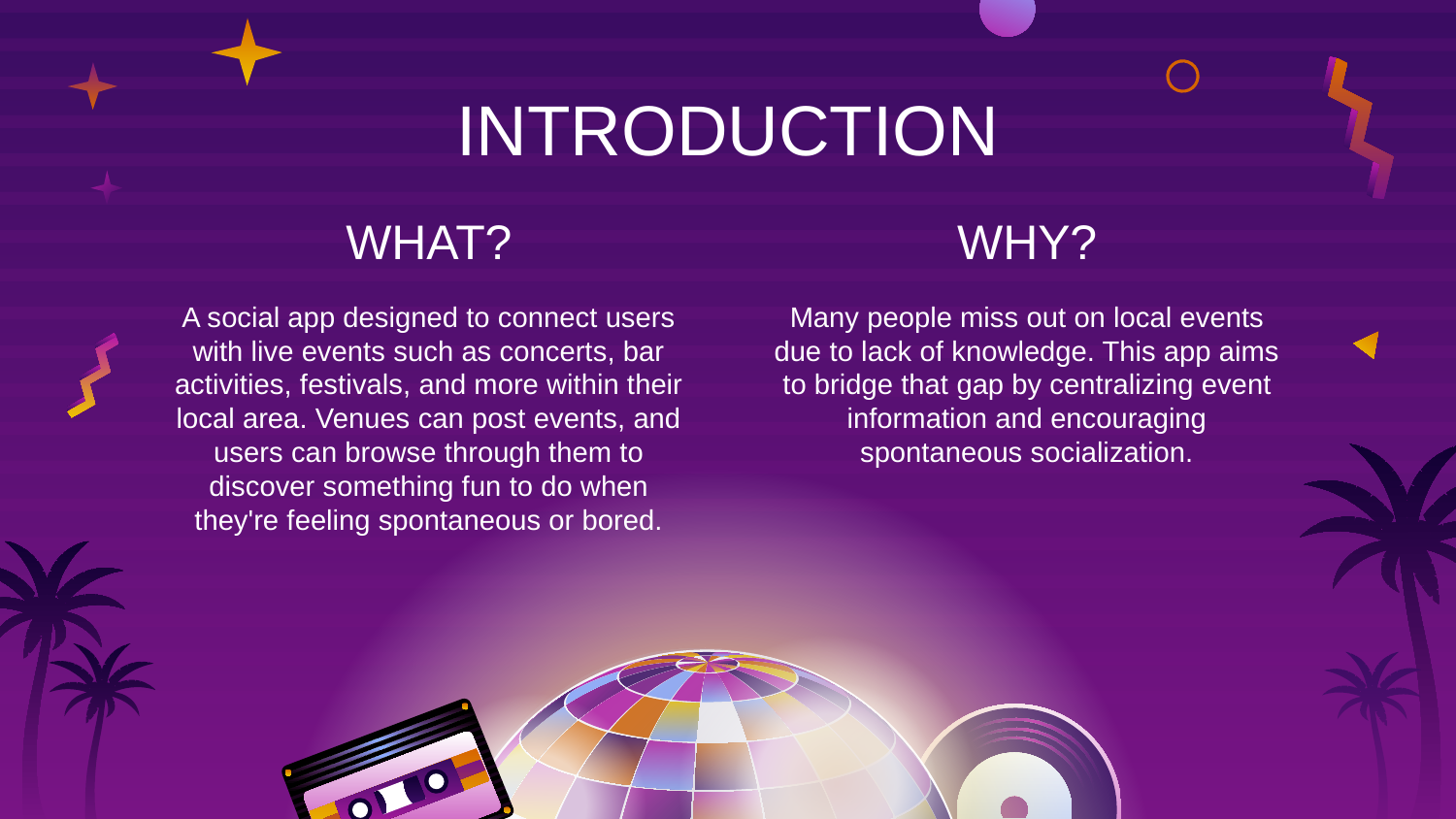

# INTRODUCTION
WHAT?
WHY?
A social app designed to connect users with live events such as concerts, bar activities, festivals, and more within their local area. Venues can post events, and users can browse through them to discover something fun to do when they're feeling spontaneous or bored.
Many people miss out on local events due to lack of knowledge. This app aims to bridge that gap by centralizing event information and encouraging spontaneous socialization.